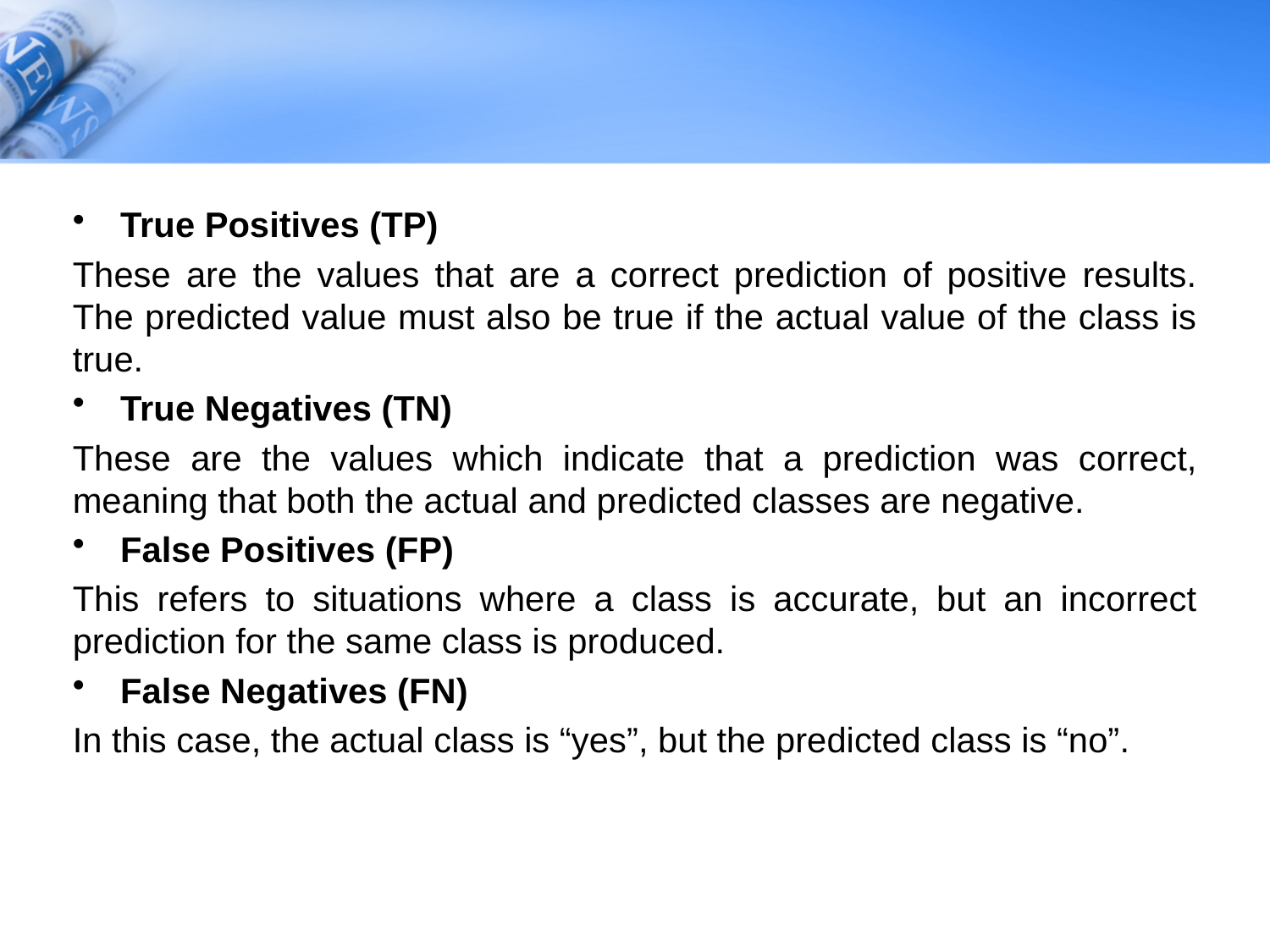

#
True Positives (TP)
These are the values that are a correct prediction of positive results. The predicted value must also be true if the actual value of the class is true.
True Negatives (TN)
These are the values which indicate that a prediction was correct, meaning that both the actual and predicted classes are negative.
False Positives (FP)
This refers to situations where a class is accurate, but an incorrect prediction for the same class is produced.
False Negatives (FN)
In this case, the actual class is “yes”, but the predicted class is “no”.